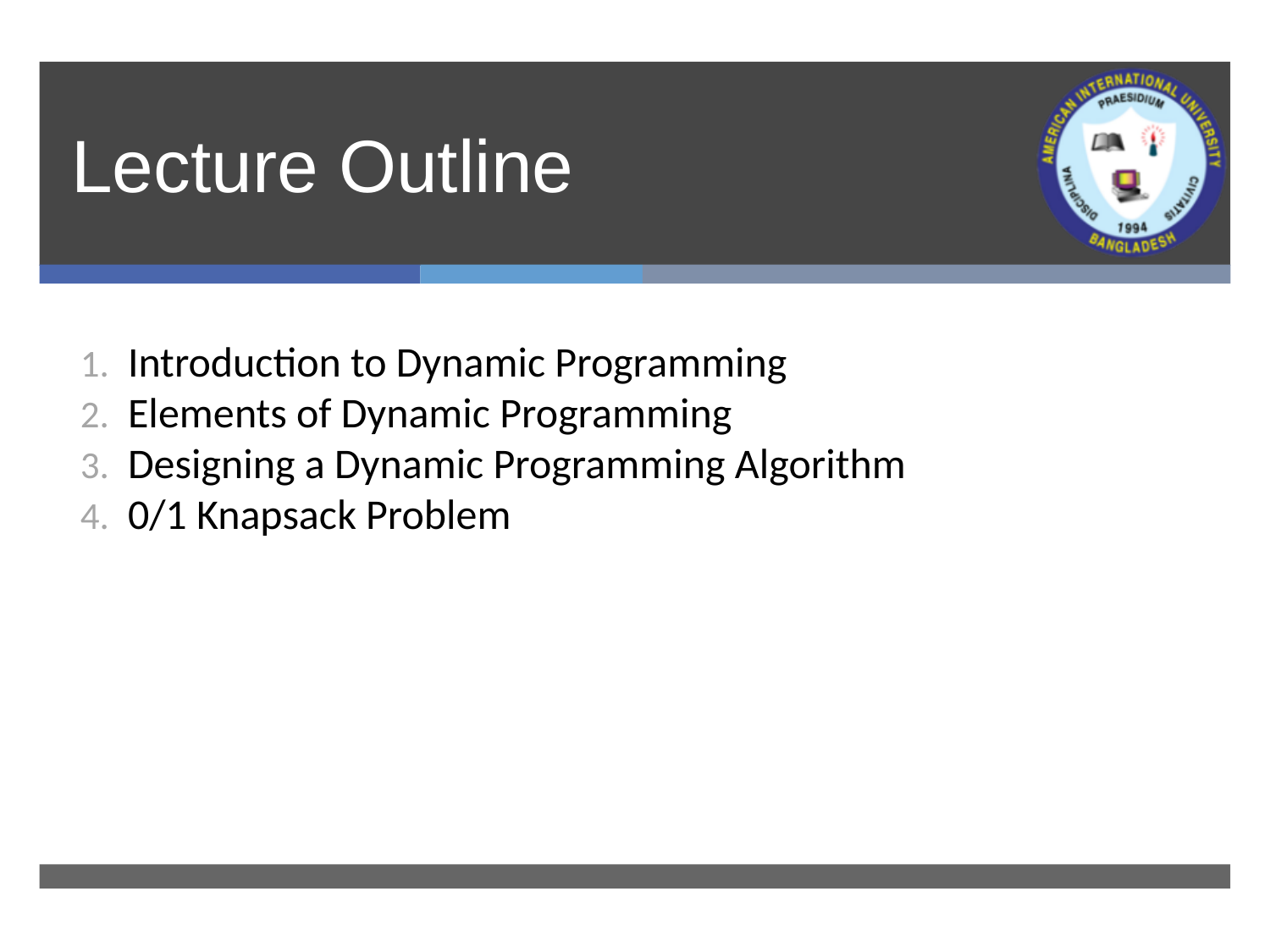

# Lecture Outline
Introduction to Dynamic Programming
Elements of Dynamic Programming
Designing a Dynamic Programming Algorithm
0/1 Knapsack Problem